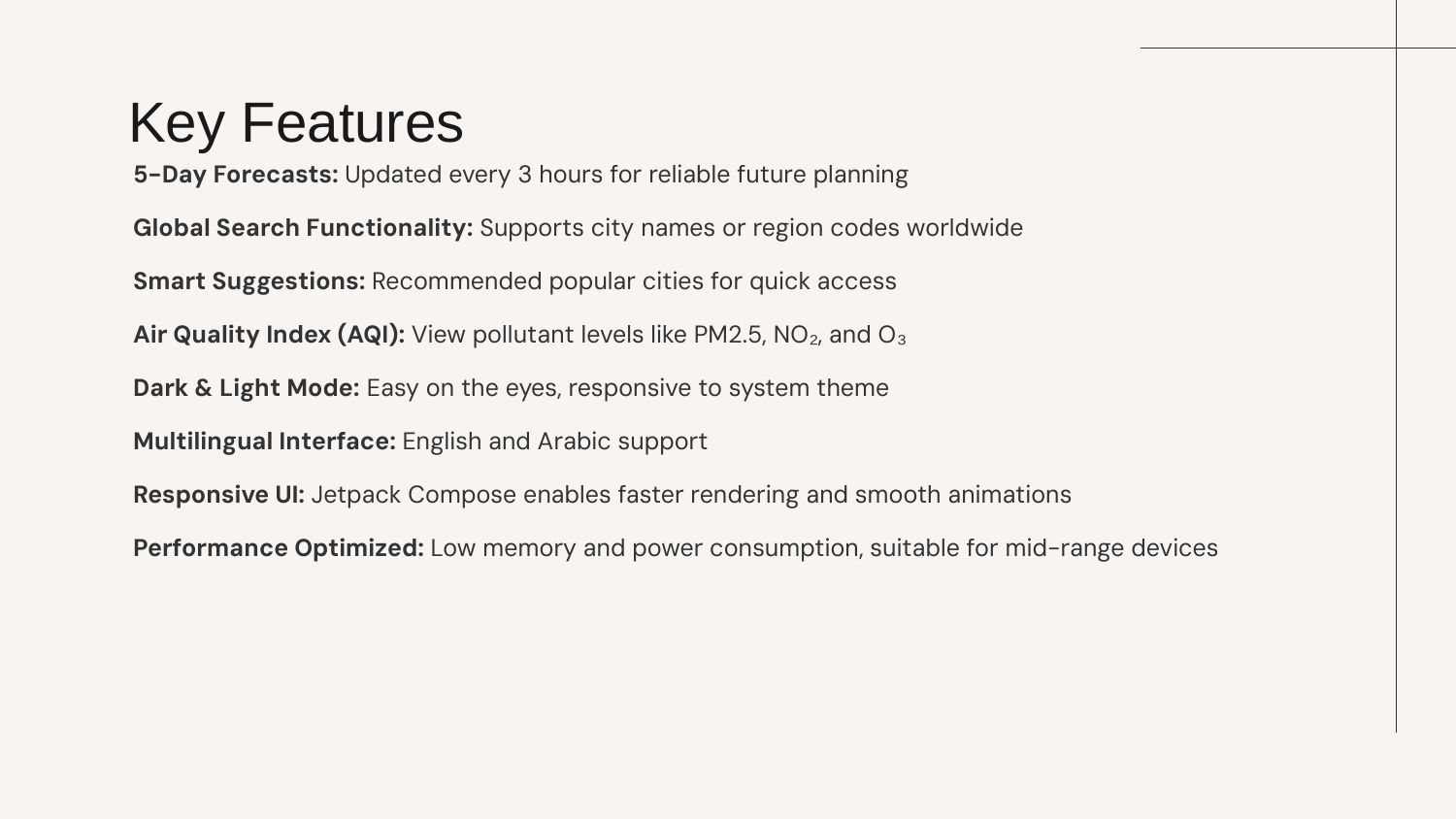

# Key Features
5-Day Forecasts: Updated every 3 hours for reliable future planning
Global Search Functionality: Supports city names or region codes worldwide
Smart Suggestions: Recommended popular cities for quick access
Air Quality Index (AQI): View pollutant levels like PM2.5, NO₂, and O₃
Dark & Light Mode: Easy on the eyes, responsive to system theme
Multilingual Interface: English and Arabic support
Responsive UI: Jetpack Compose enables faster rendering and smooth animations
Performance Optimized: Low memory and power consumption, suitable for mid-range devices